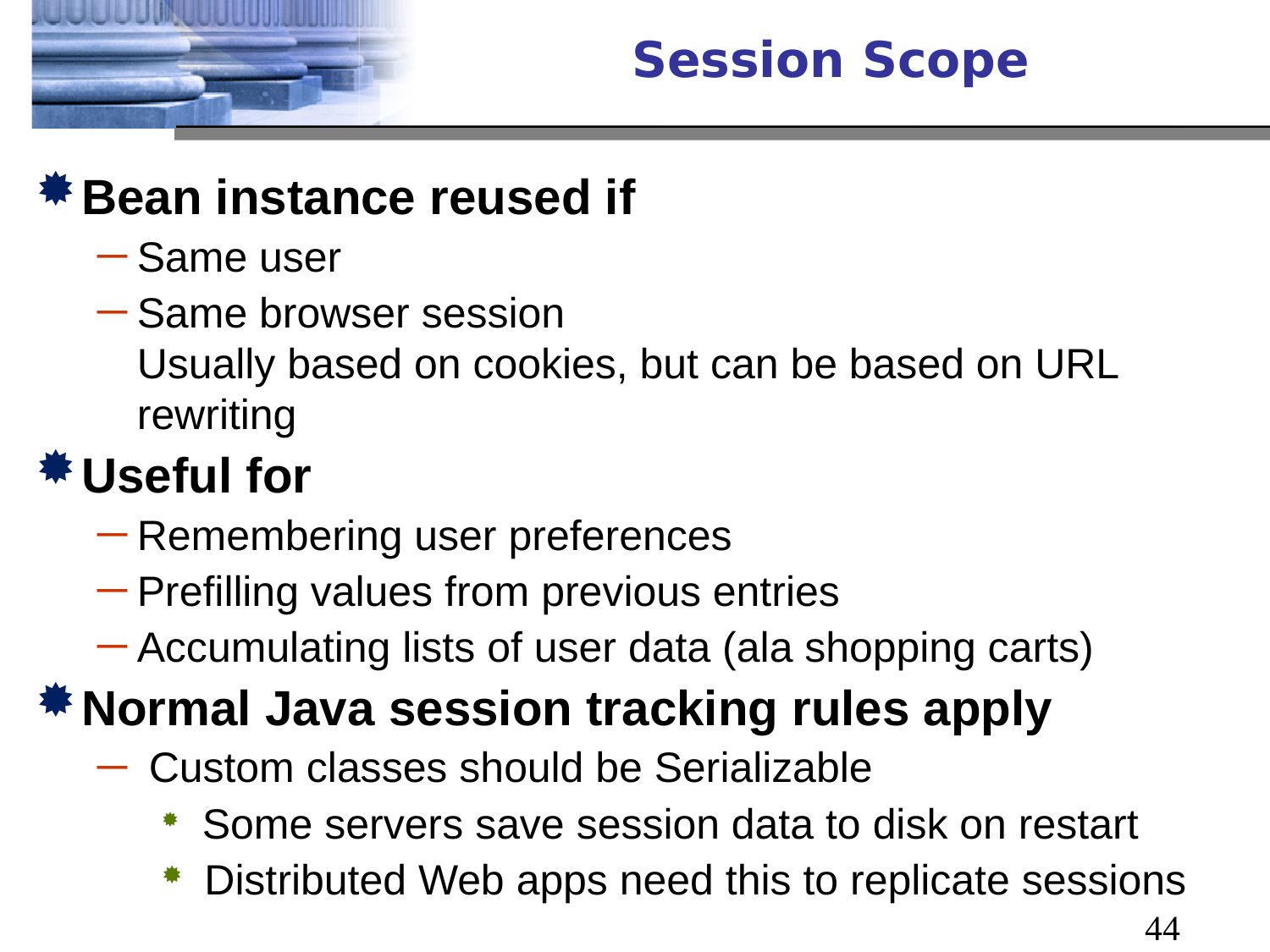

# Session Scope
Bean instance reused if
Same user
Same browser session
Usually based on cookies, but can be based on URL rewriting
Useful for
Remembering user preferences
Prefilling values from previous entries
Accumulating lists of user data (ala shopping carts)
Normal Java session tracking rules apply
 Custom classes should be Serializable
 Some servers save session data to disk on restart
 Distributed Web apps need this to replicate sessions